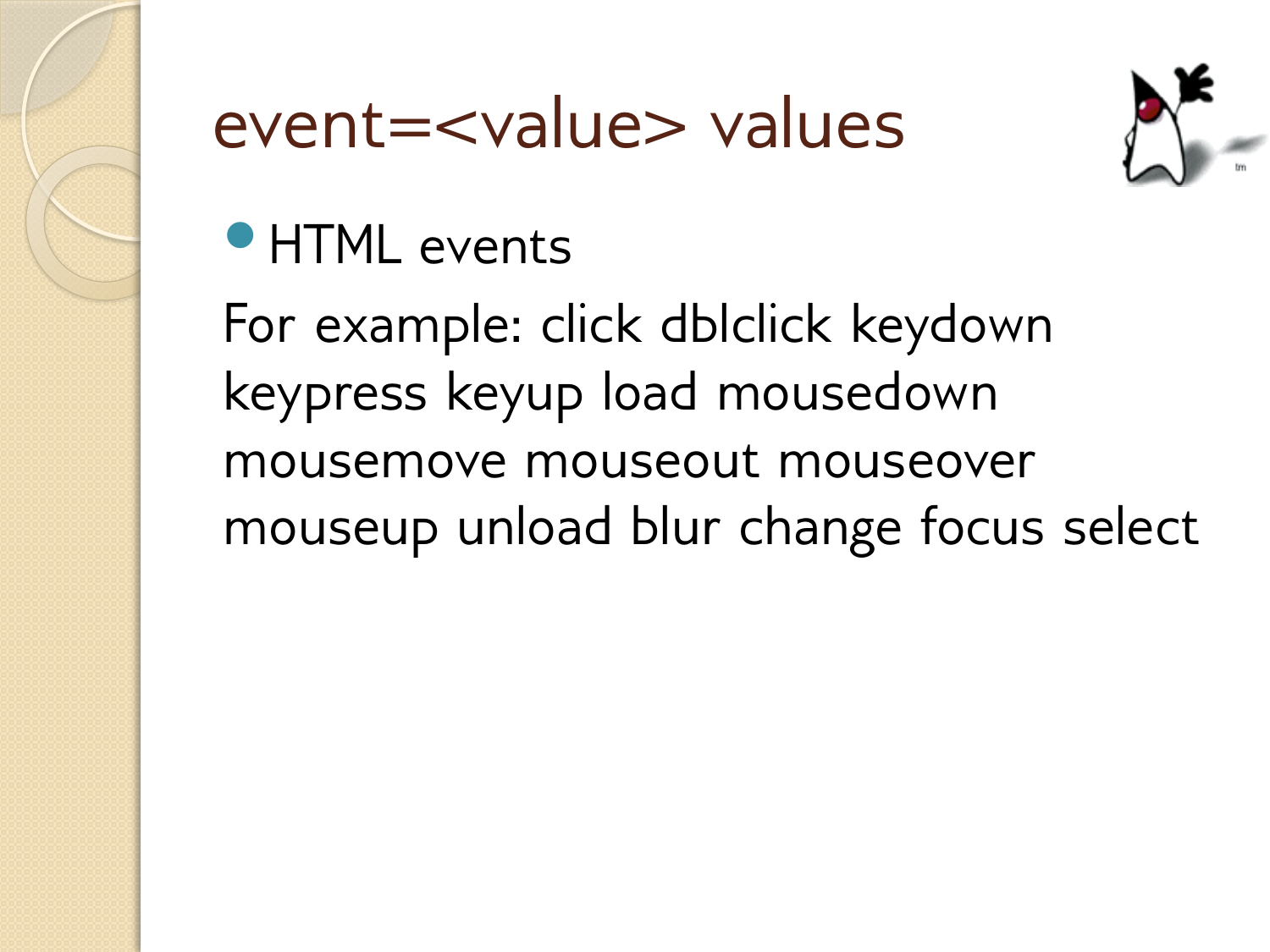

# event=<value> values
HTML events
For example: click dblclick keydown keypress keyup load mousedown mousemove mouseout mouseover mouseup unload blur change focus select